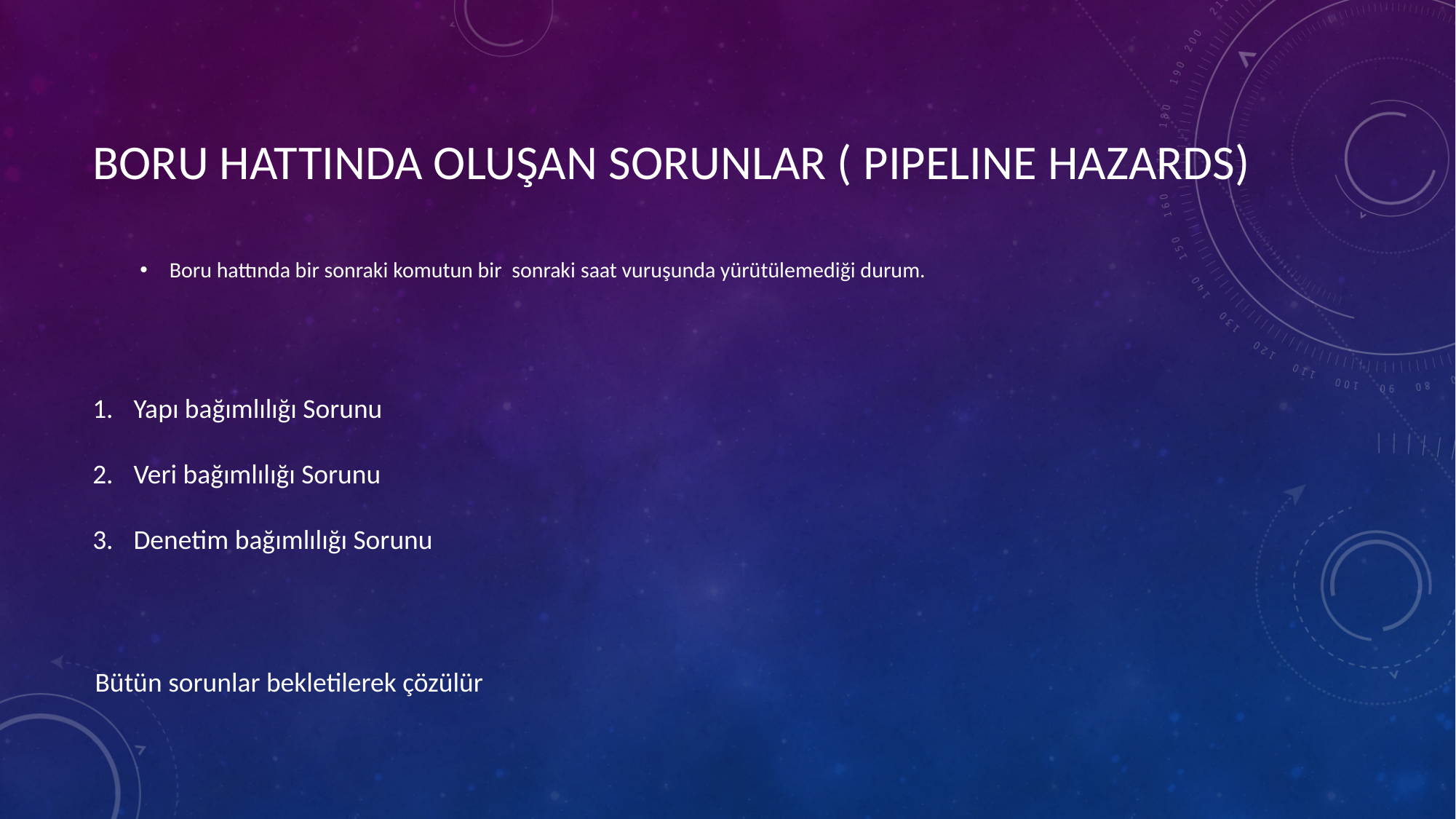

# Boru hattında oluşan sorunlar ( pipeline hazards)
Boru hattında bir sonraki komutun bir  sonraki saat vuruşunda yürütülemediği durum.
Yapı bağımlılığı Sorunu

Veri bağımlılığı Sorunu

Denetim bağımlılığı Sorunu
Bütün sorunlar bekletilerek çözülür